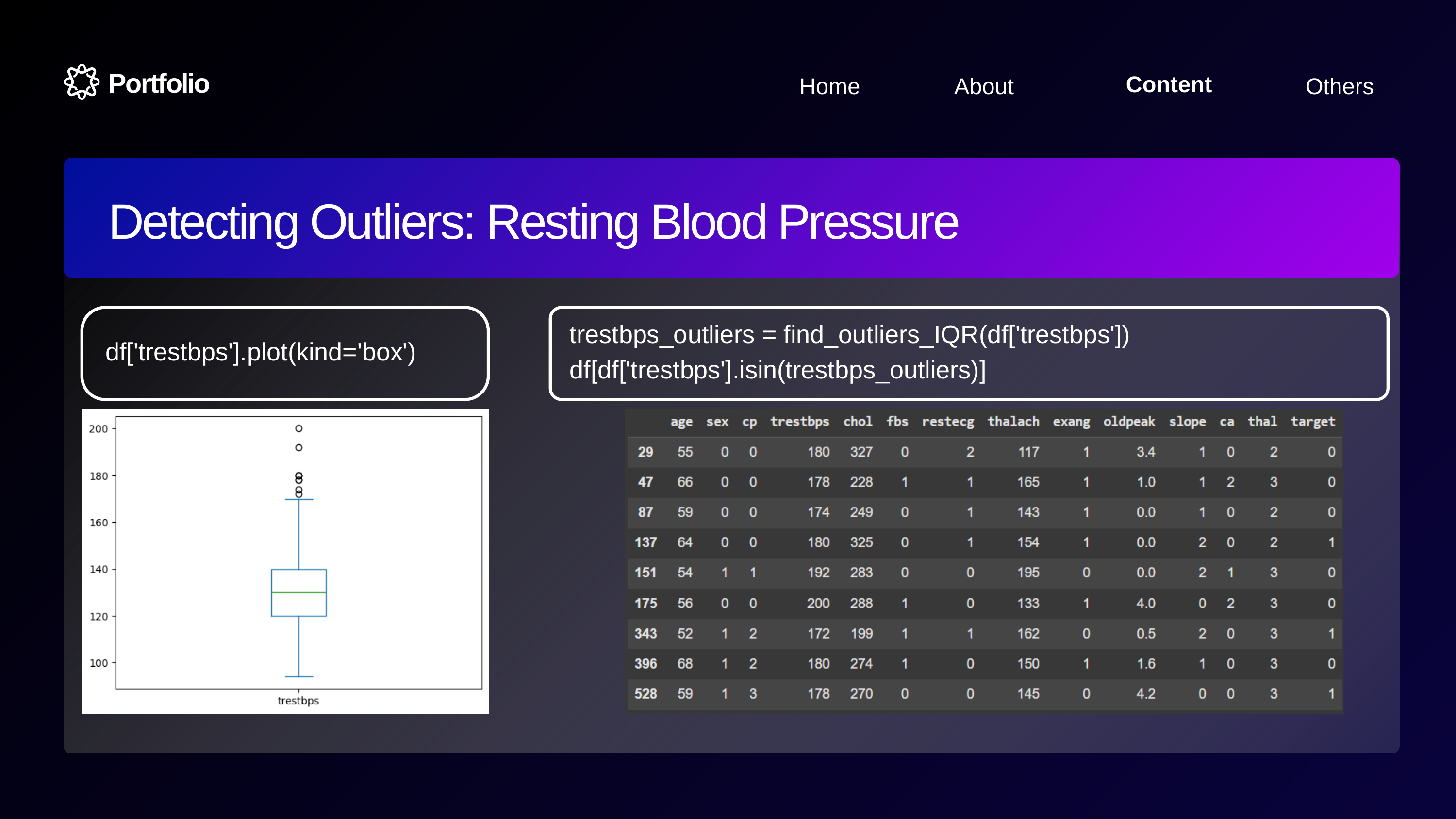

Portfolio

Content
Home
Others
About

Detecting Outliers: Resting Blood Pressure

trestbps_outliers = find_outliers_IQR(df['trestbps'])
df[df['trestbps'].isin(trestbps_outliers)]

df['trestbps'].plot(kind='box')